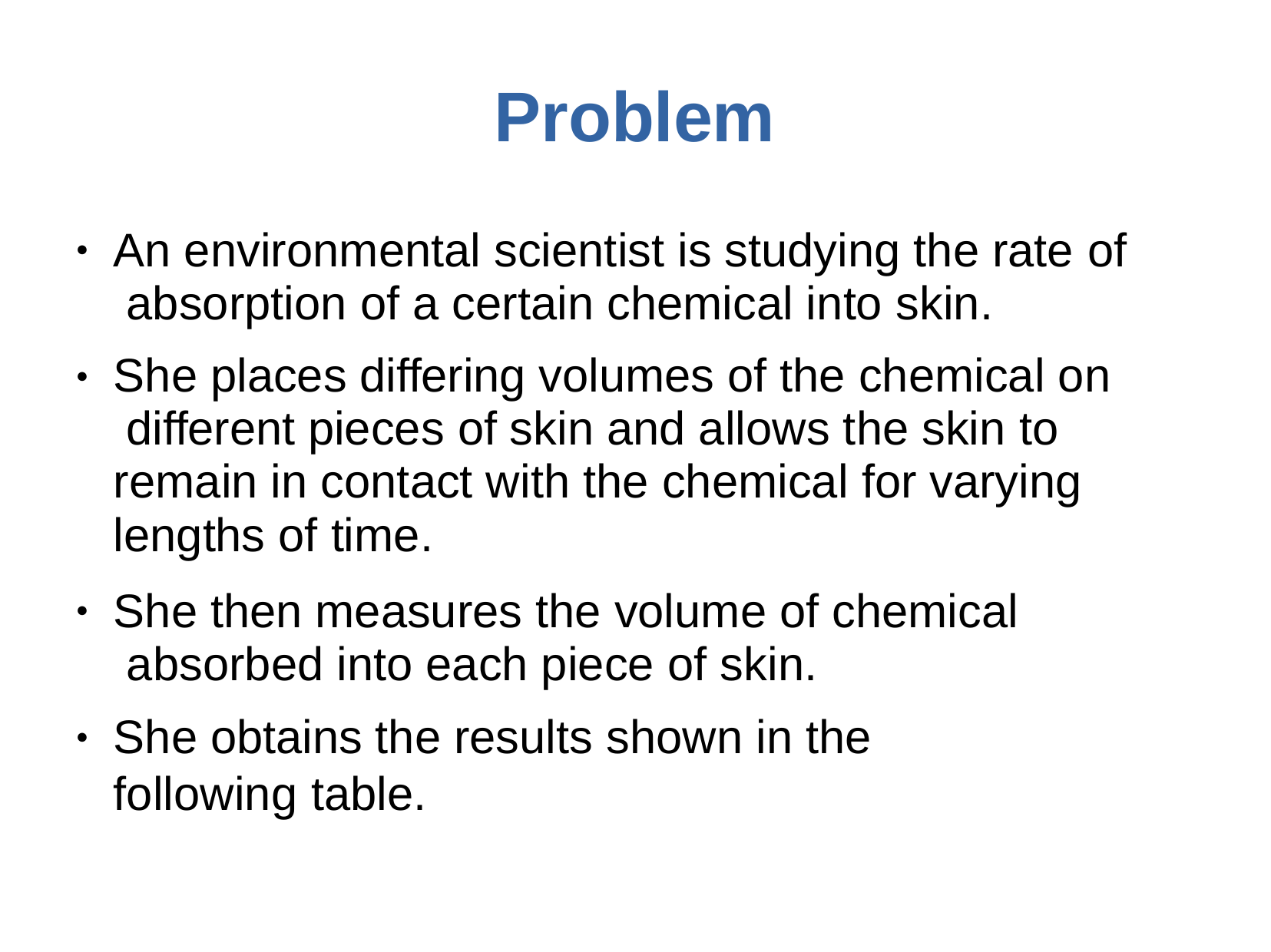

# Problem
An environmental scientist is studying the rate of  absorption of a certain chemical into skin.
She places differing volumes of the chemical on  different pieces of skin and allows the skin to  remain in contact with the chemical for varying  lengths of time.
She then measures the volume of chemical  absorbed into each piece of skin.
She obtains the results shown in the following table.
●
●
●
●